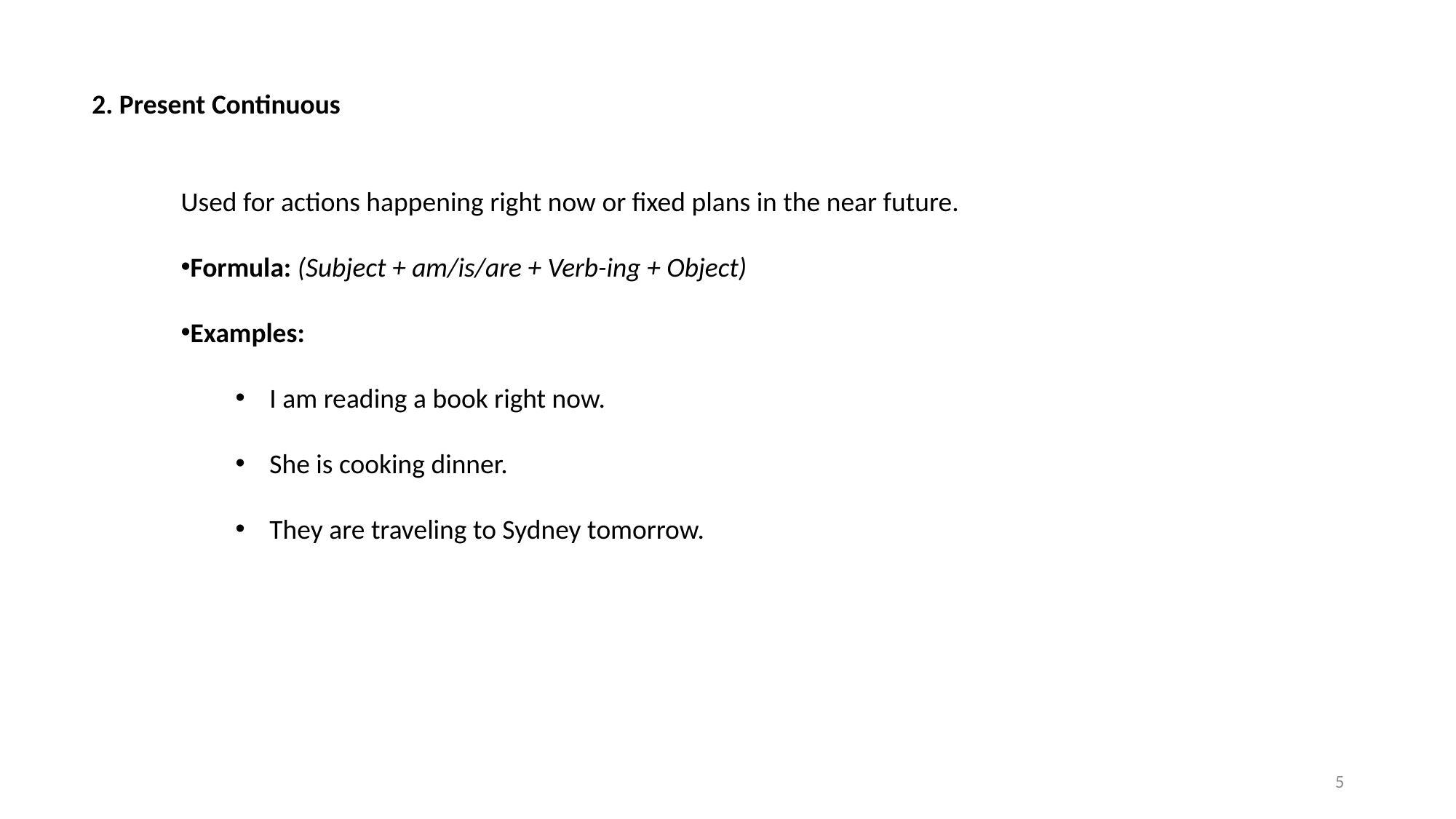

2. Present Continuous
Used for actions happening right now or fixed plans in the near future.
Formula: (Subject + am/is/are + Verb-ing + Object)
Examples:
I am reading a book right now.
She is cooking dinner.
They are traveling to Sydney tomorrow.
5